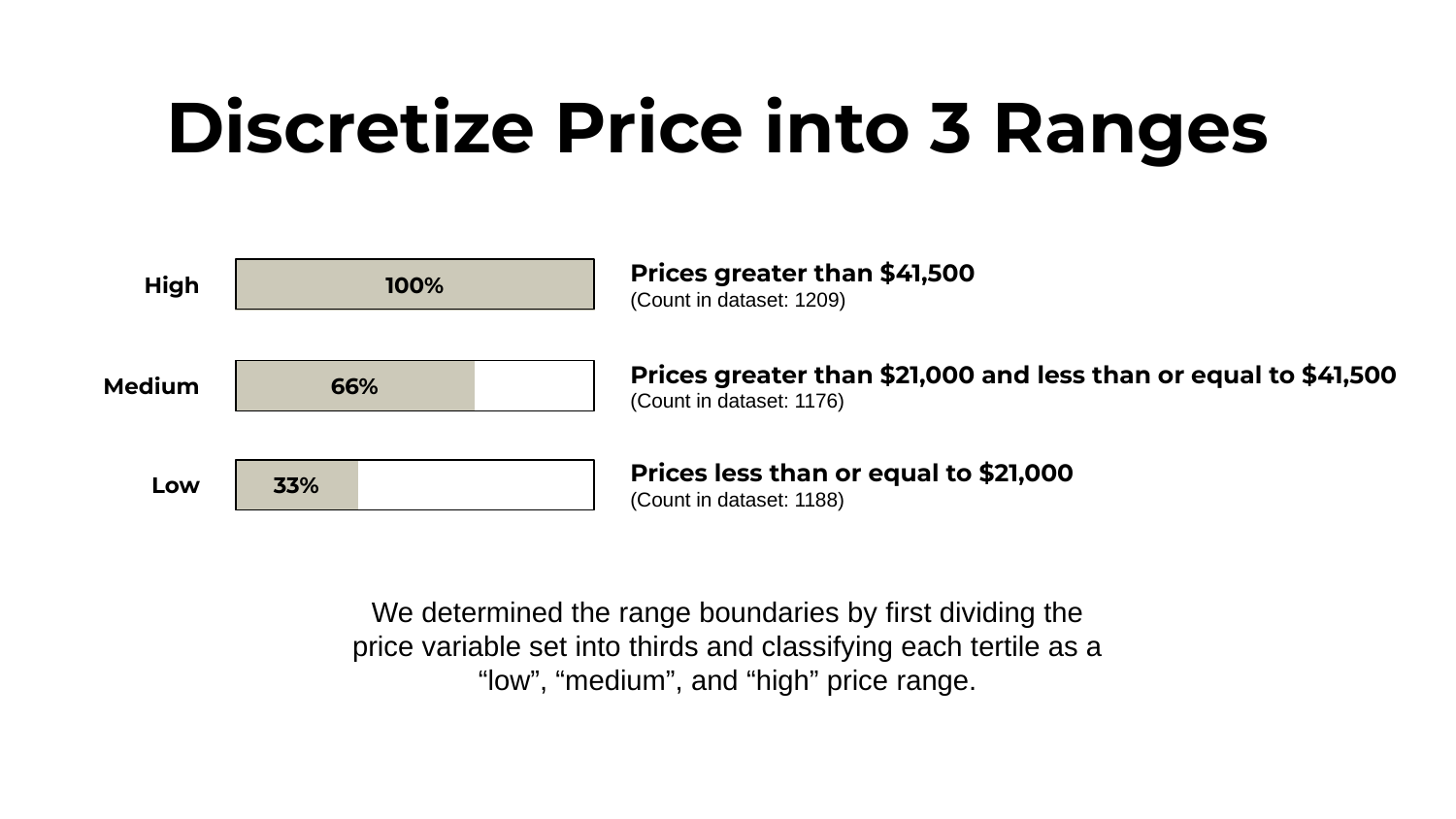

# Discretize Price into 3 Ranges
High
Prices greater than $41,500
(Count in dataset: 1209)

100%
Medium
Prices greater than $21,000 and less than or equal to $41,500
(Count in dataset: 1176)
66%

Prices less than or equal to $21,000
(Count in dataset: 1188)
Low

33%
We determined the range boundaries by first dividing the price variable set into thirds and classifying each tertile as a “low”, “medium”, and “high” price range.